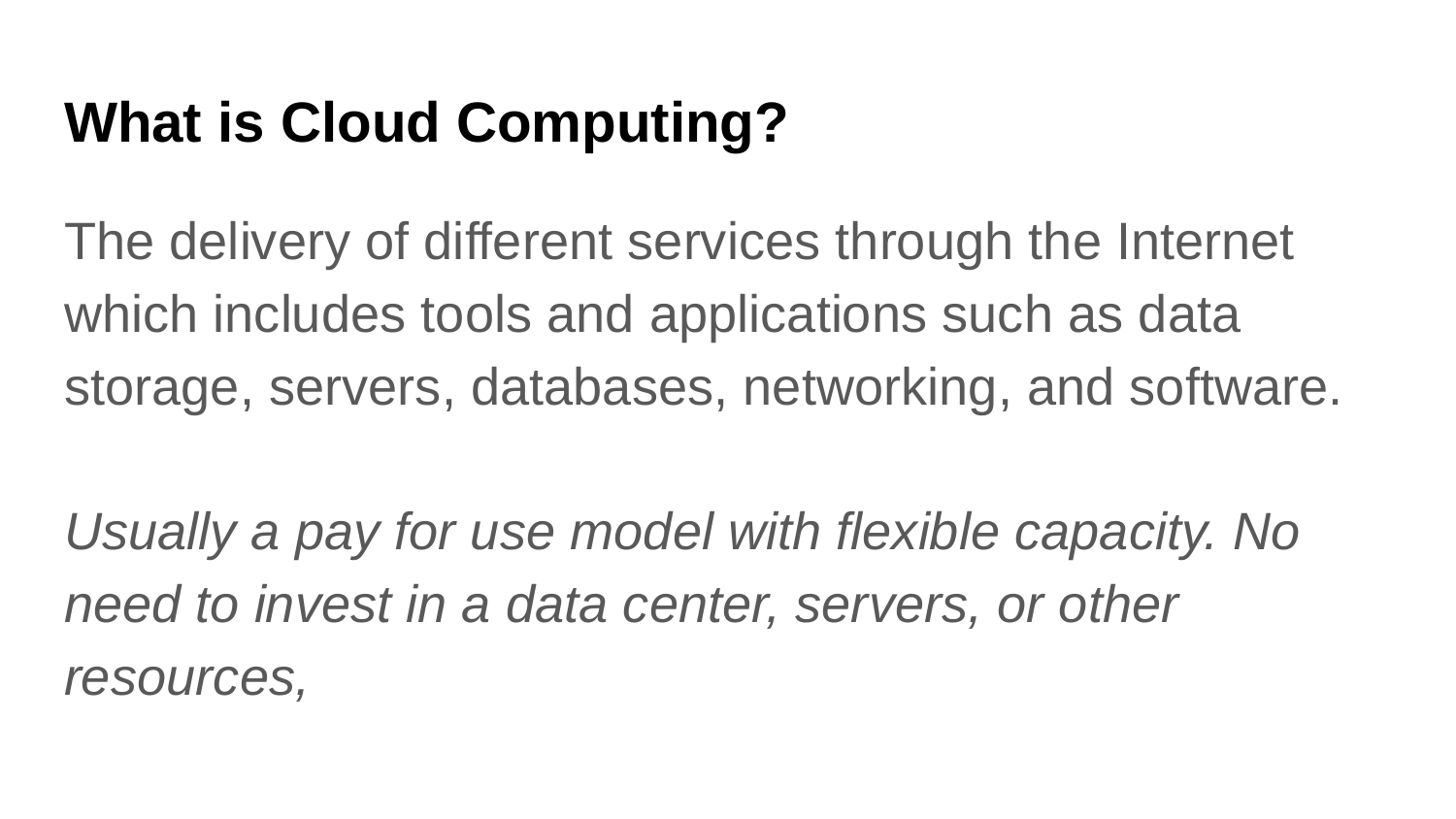

# What is Cloud Computing?
The delivery of different services through the Internet which includes tools and applications such as data storage, servers, databases, networking, and software.
Usually a pay for use model with flexible capacity. No need to invest in a data center, servers, or other resources,